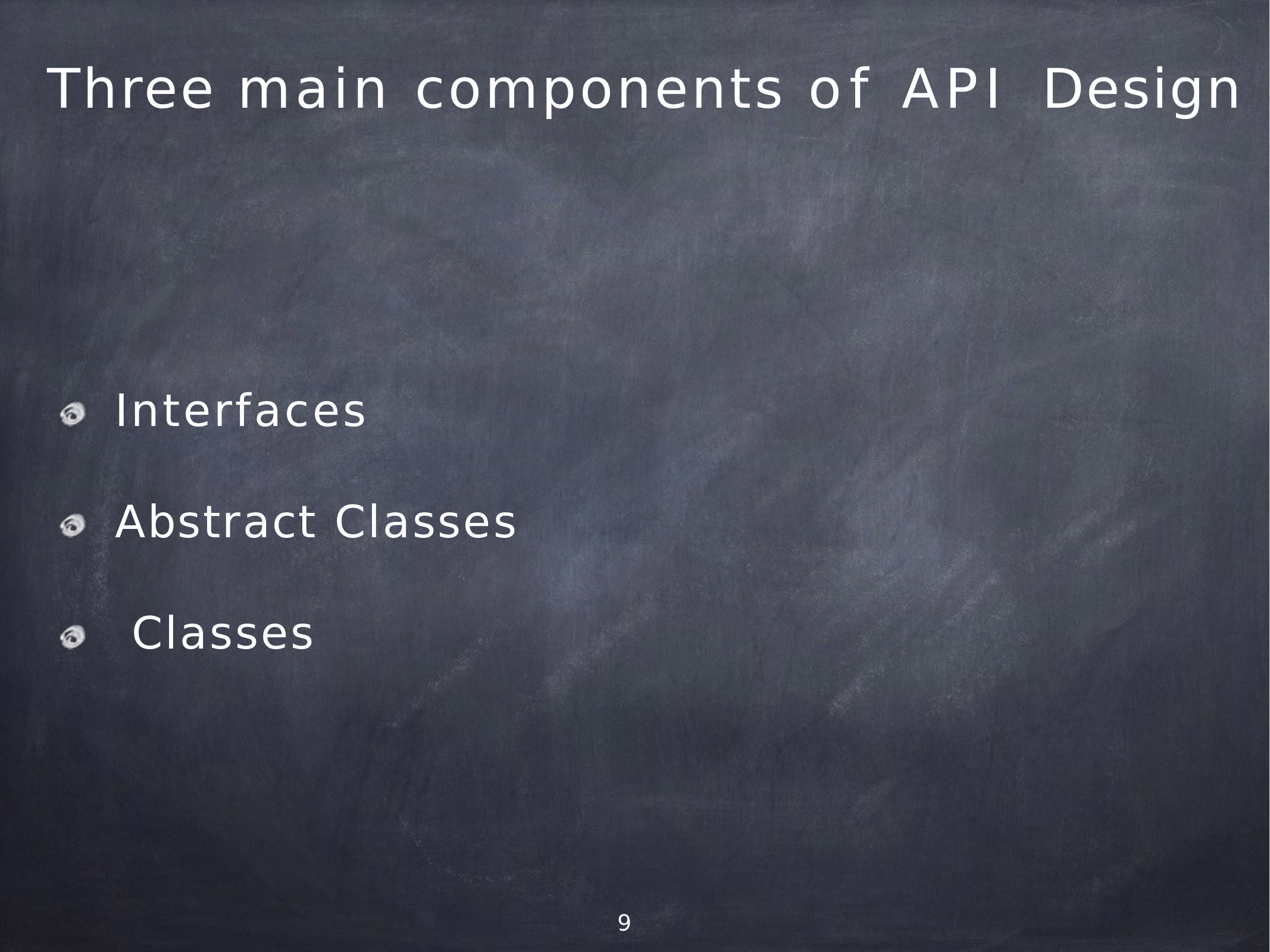

# Three main components of API Design
Interfaces
Abstract Classes  Classes

9